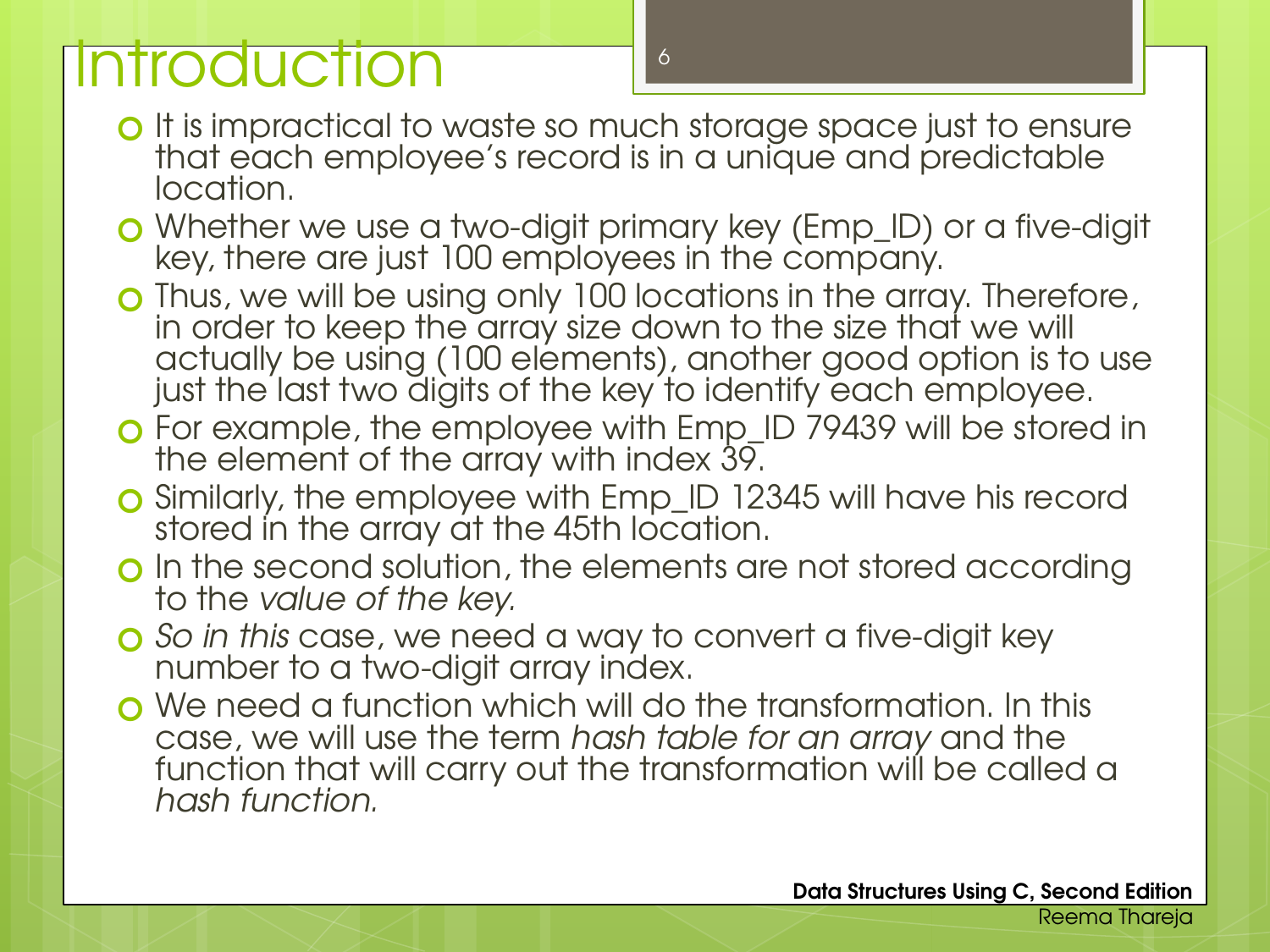

# Introduction
6
It is impractical to waste so much storage space just to ensure that each employee’s record is in a unique and predictable location.
Whether we use a two-digit primary key (Emp_ID) or a five-digit key, there are just 100 employees in the company.
Thus, we will be using only 100 locations in the array. Therefore, in order to keep the array size down to the size that we will actually be using (100 elements), another good option is to use just the last two digits of the key to identify each employee.
For example, the employee with Emp_ID 79439 will be stored in the element of the array with index 39.
Similarly, the employee with Emp_ID 12345 will have his record stored in the array at the 45th location.
In the second solution, the elements are not stored according to the value of the key.
So in this case, we need a way to convert a five-digit key number to a two-digit array index.
We need a function which will do the transformation. In this case, we will use the term hash table for an array and the function that will carry out the transformation will be called a hash function.
Data Structures Using C, Second Edition
Reema Thareja